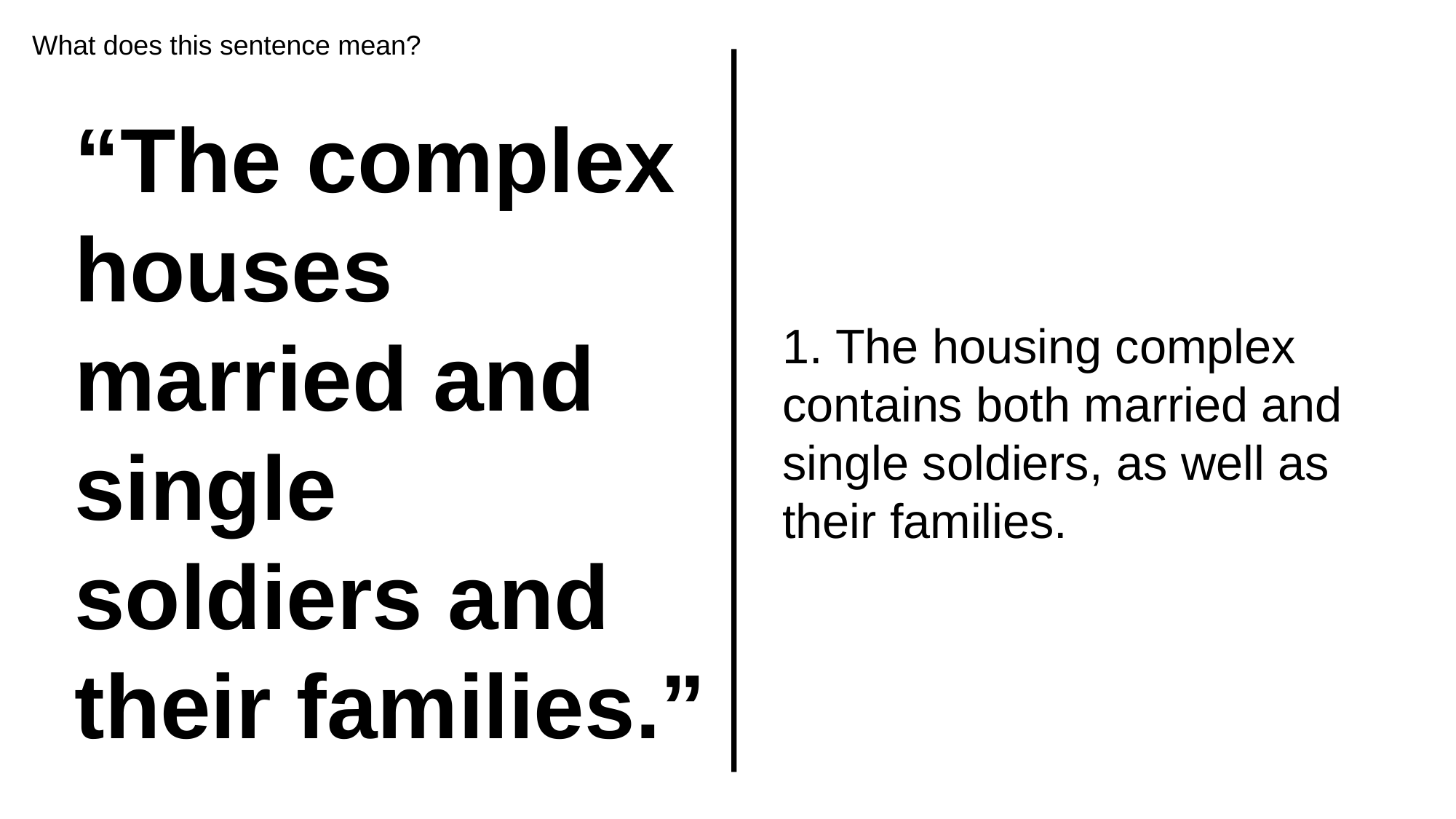

What does this sentence mean?

“The complex houses married and single soldiers and their families.”
1. The housing complex contains both married and single soldiers, as well as their families.